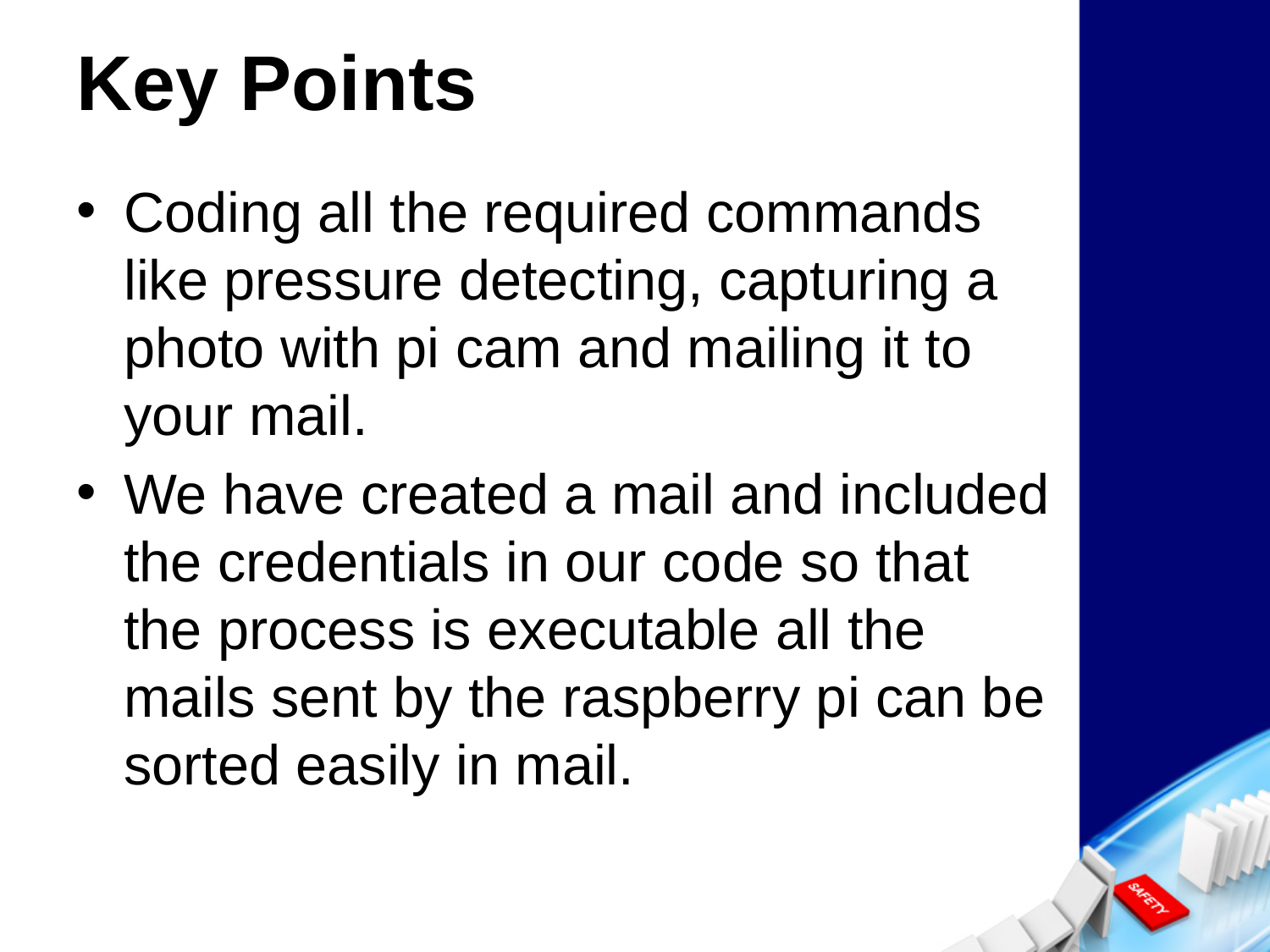

# Key Points
Coding all the required commands like pressure detecting, capturing a photo with pi cam and mailing it to your mail.
We have created a mail and included the credentials in our code so that the process is executable all the mails sent by the raspberry pi can be sorted easily in mail.